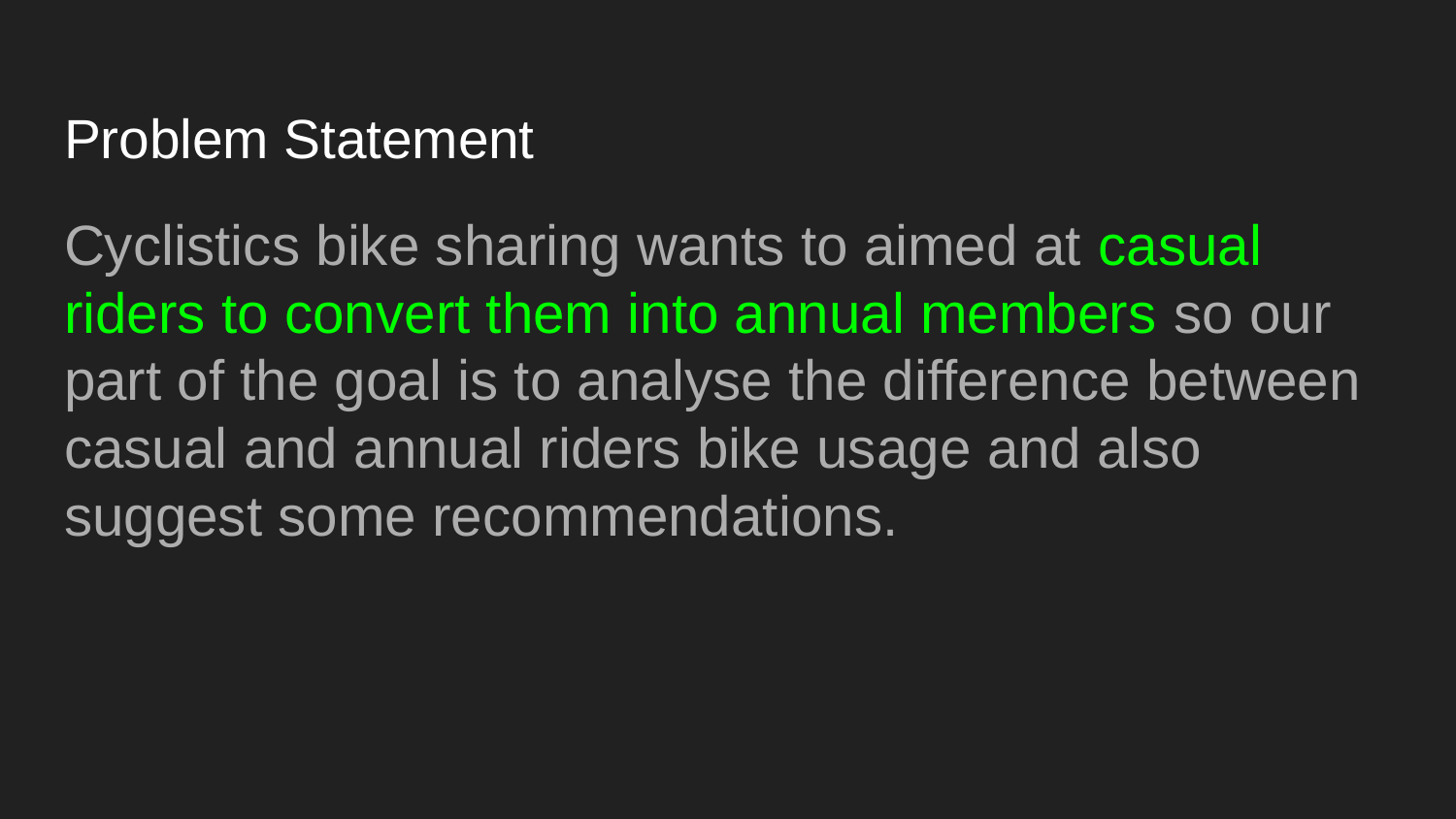

# Problem Statement
Cyclistics bike sharing wants to aimed at casual riders to convert them into annual members so our part of the goal is to analyse the difference between casual and annual riders bike usage and also suggest some recommendations.